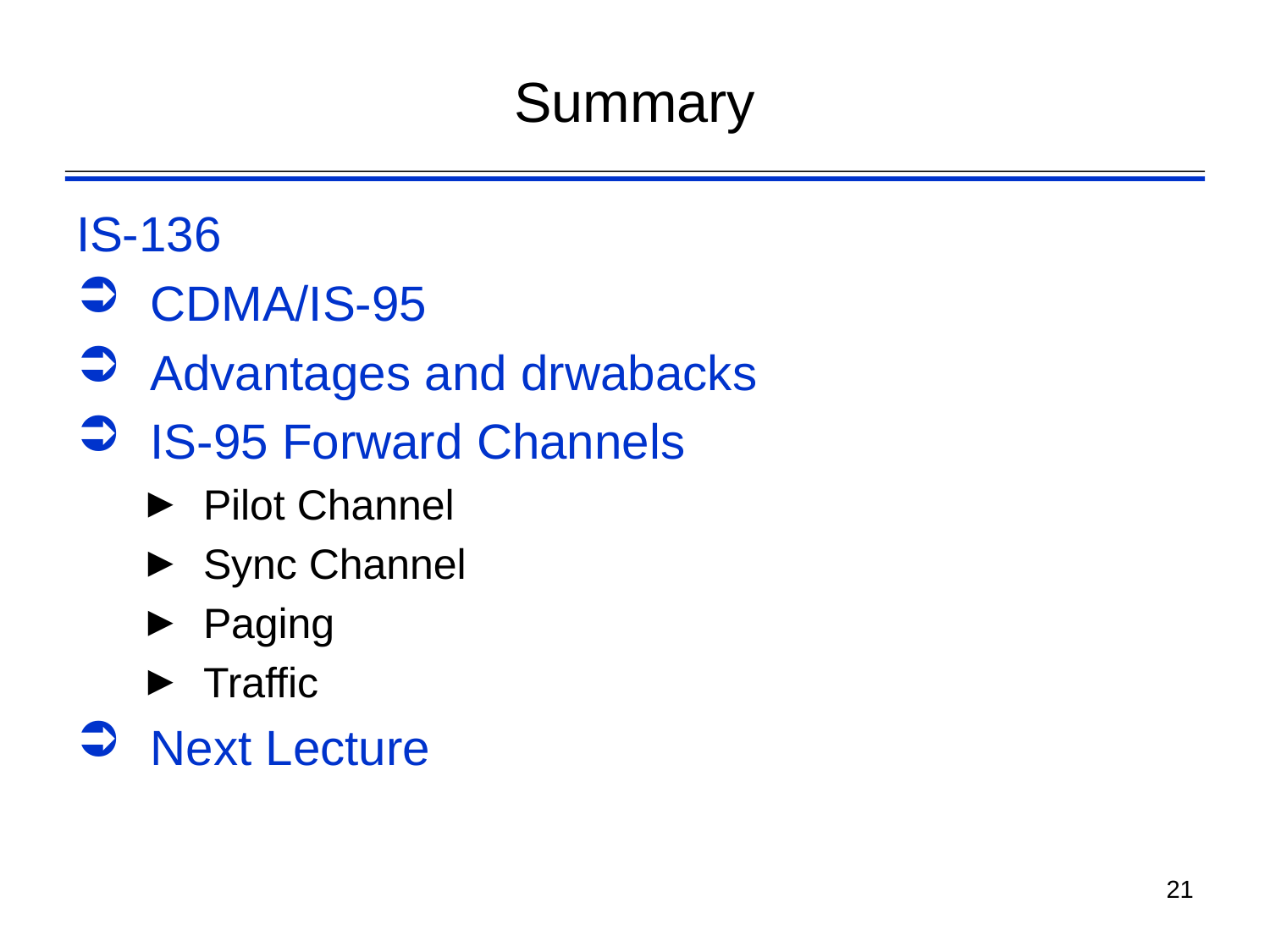

# Summary
IS-136
CDMA/IS-95
Advantages and drwabacks
IS-95 Forward Channels
Pilot Channel
Sync Channel
Paging
Traffic
Next Lecture

21